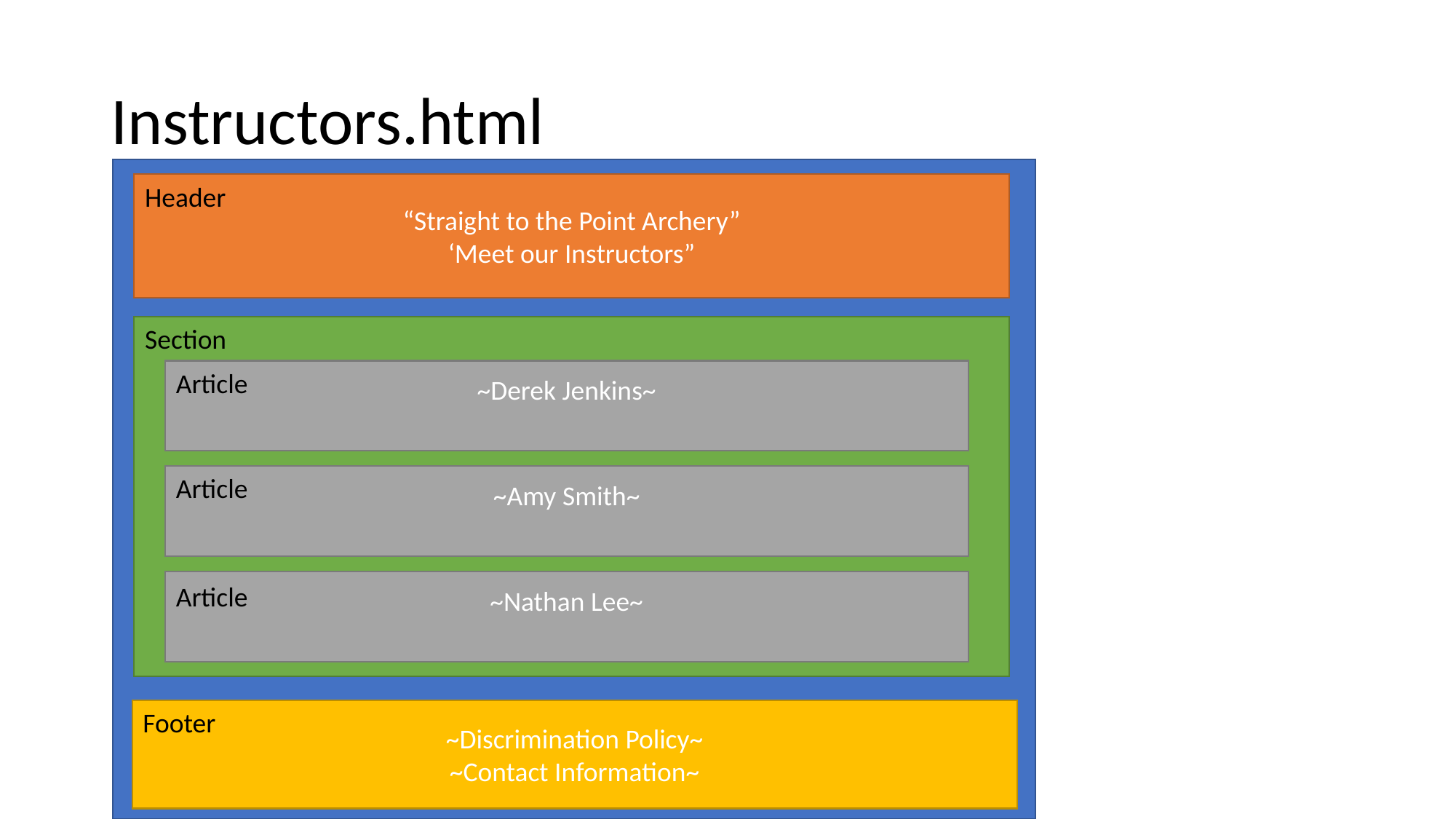

# Instructors.html

“Straight to the Point Archery”
‘Meet our Instructors”
Header

Section
~Discrimination Policy~
~Contact Information~
Footer
~Derek Jenkins~

Article
~Amy Smith~

Article
~Nathan Lee~

Article